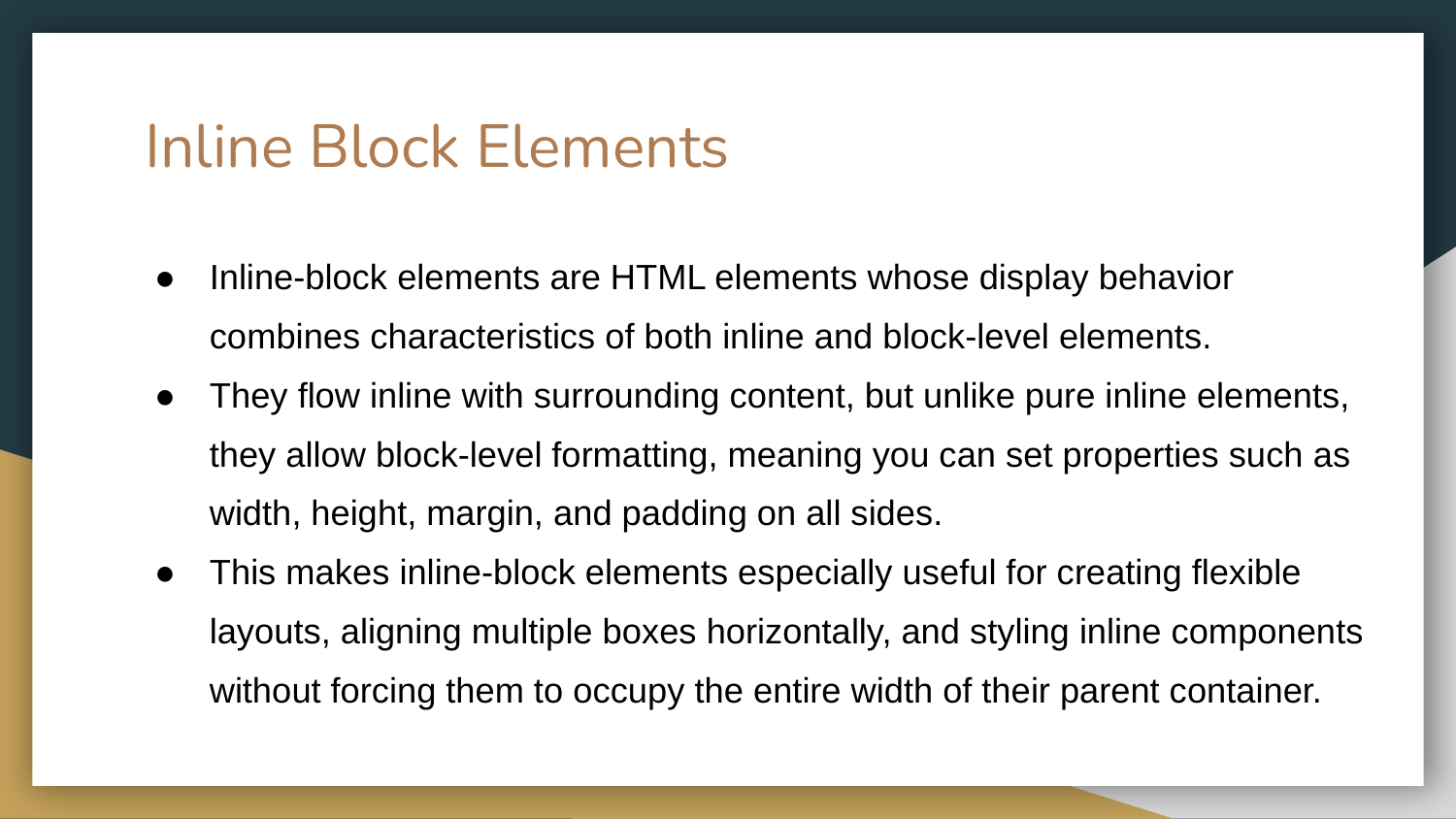

# Inline Block Elements
Inline-block elements are HTML elements whose display behavior combines characteristics of both inline and block-level elements.
They flow inline with surrounding content, but unlike pure inline elements, they allow block-level formatting, meaning you can set properties such as width, height, margin, and padding on all sides.
This makes inline-block elements especially useful for creating flexible layouts, aligning multiple boxes horizontally, and styling inline components without forcing them to occupy the entire width of their parent container.